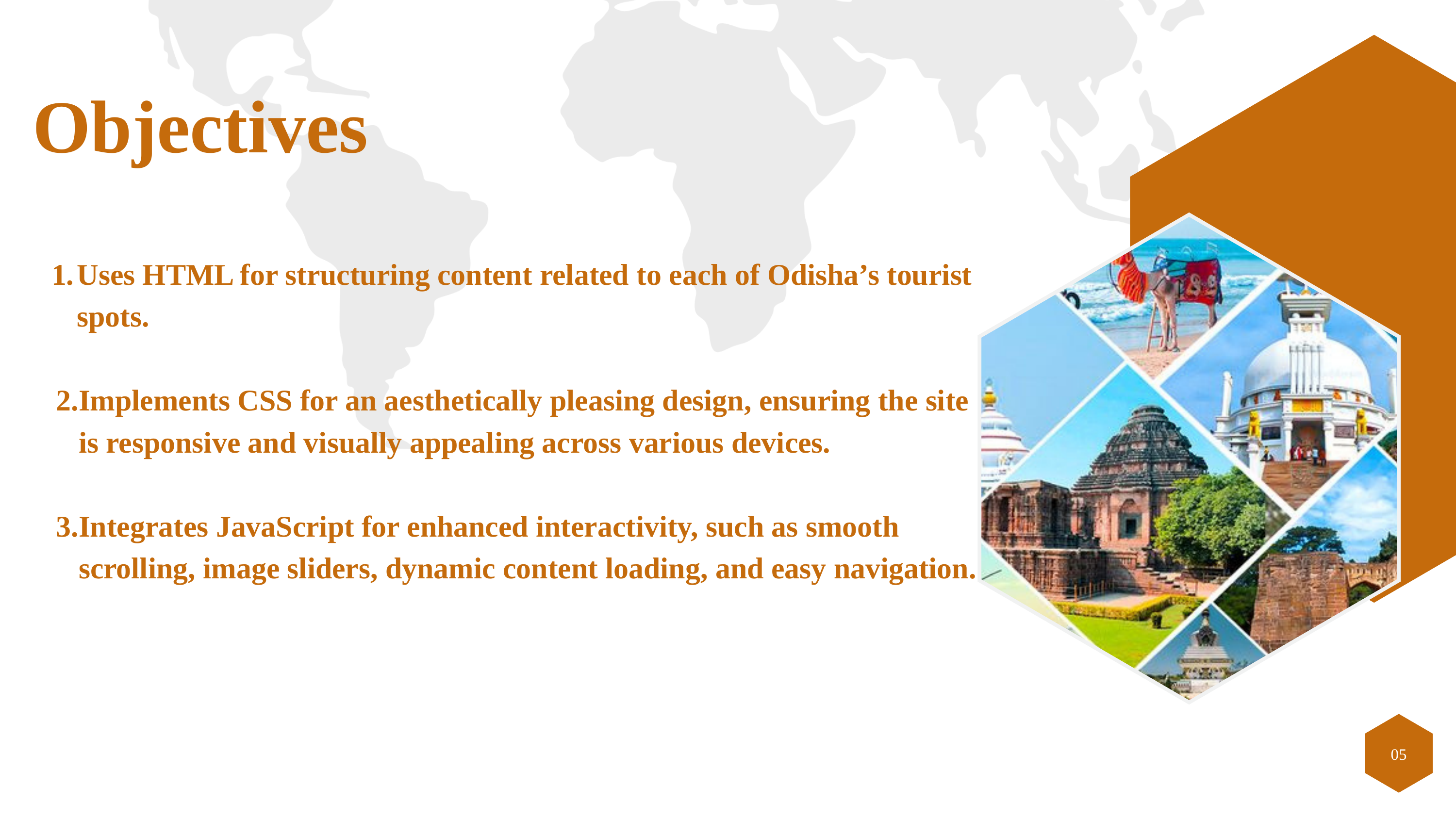

Objectives

Uses HTML for structuring content related to each of Odisha’s tourist spots.

    2.Implements CSS for an aesthetically pleasing design, ensuring the site
       is responsive and visually appealing across various devices.

    3.Integrates JavaScript for enhanced interactivity, such as smooth
       scrolling, image sliders, dynamic content loading, and easy navigation.

05